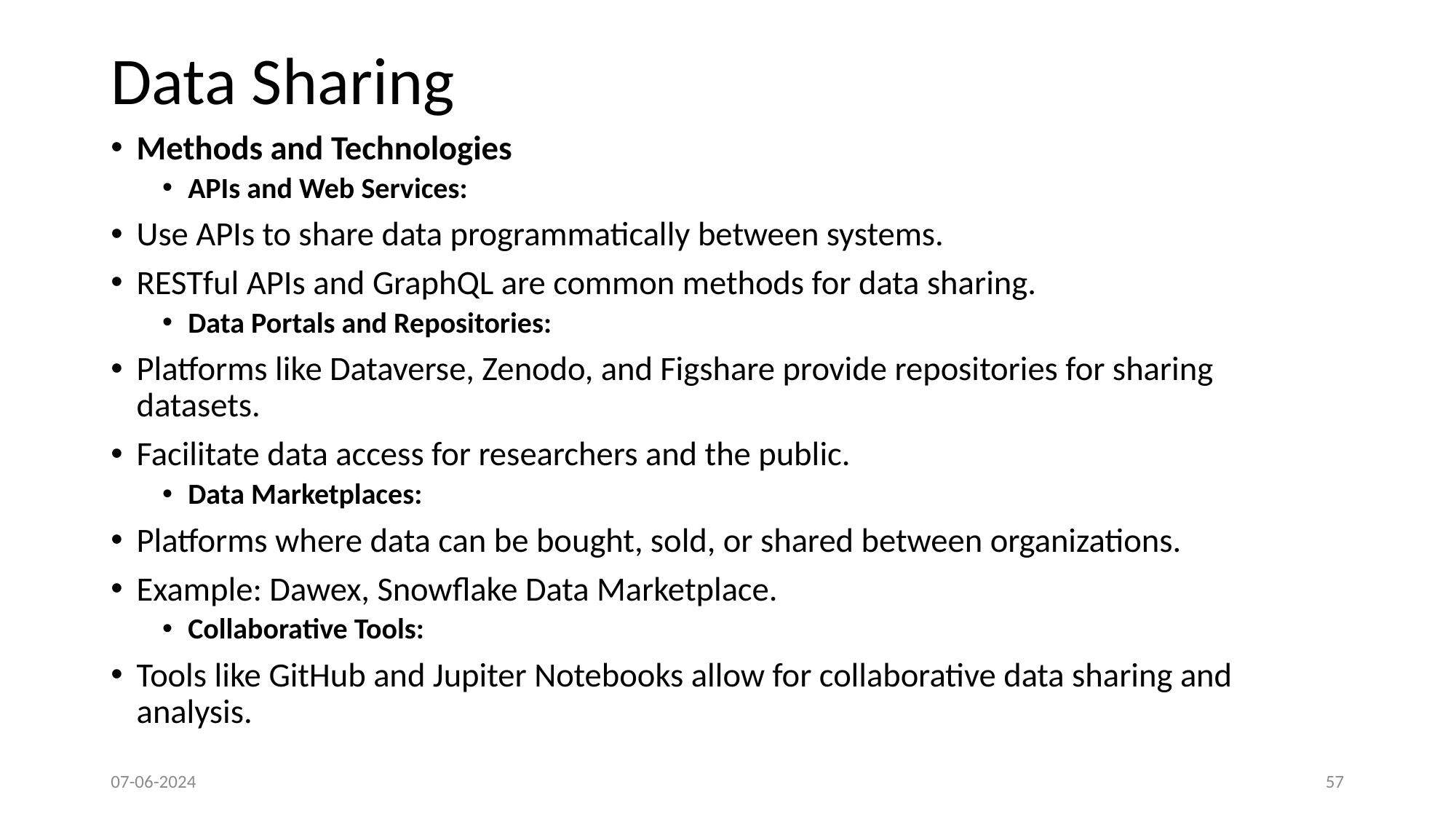

# Data Sharing
Methods and Technologies
APIs and Web Services:
Use APIs to share data programmatically between systems.
RESTful APIs and GraphQL are common methods for data sharing.
Data Portals and Repositories:
Platforms like Dataverse, Zenodo, and Figshare provide repositories for sharing datasets.
Facilitate data access for researchers and the public.
Data Marketplaces:
Platforms where data can be bought, sold, or shared between organizations.
Example: Dawex, Snowflake Data Marketplace.
Collaborative Tools:
Tools like GitHub and Jupiter Notebooks allow for collaborative data sharing and analysis.
07-06-2024
57